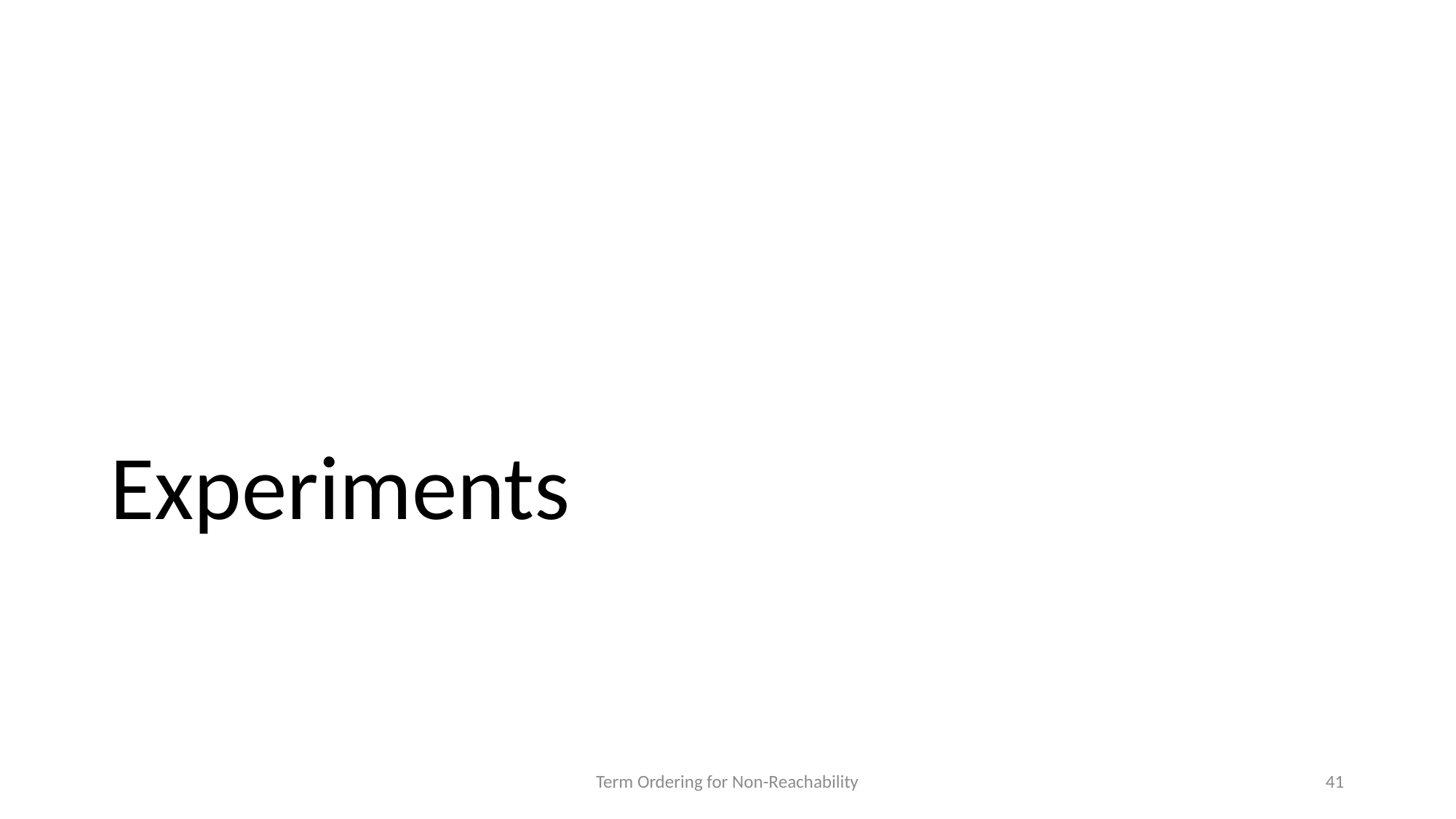

# Experiments

Term Ordering for Non-Reachability
41